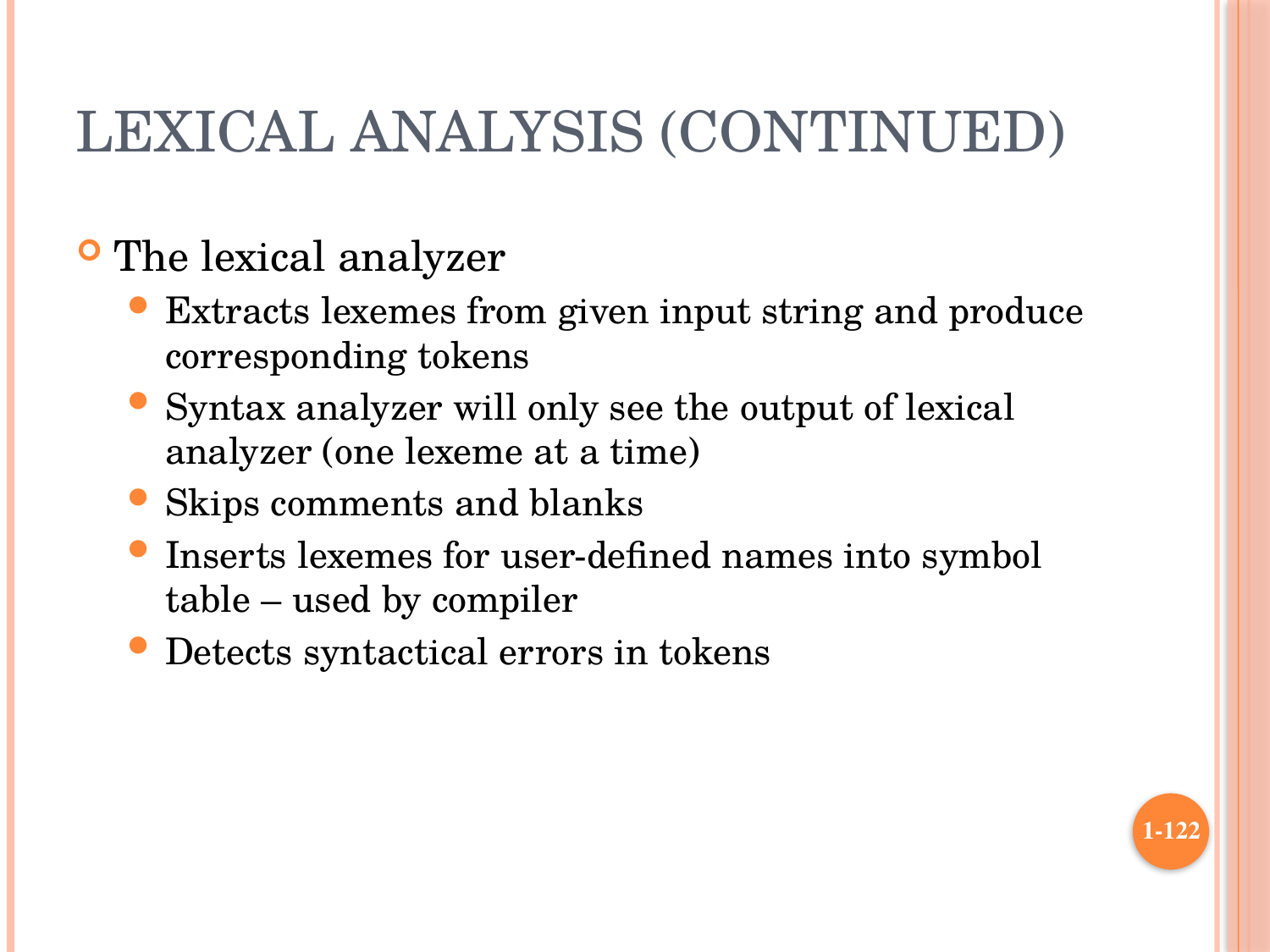

# Lexical Analysis (continued)
The lexical analyzer
Extracts lexemes from given input string and produce corresponding tokens
Syntax analyzer will only see the output of lexical analyzer (one lexeme at a time)
Skips comments and blanks
Inserts lexemes for user-defined names into symbol table – used by compiler
Detects syntactical errors in tokens
1-122